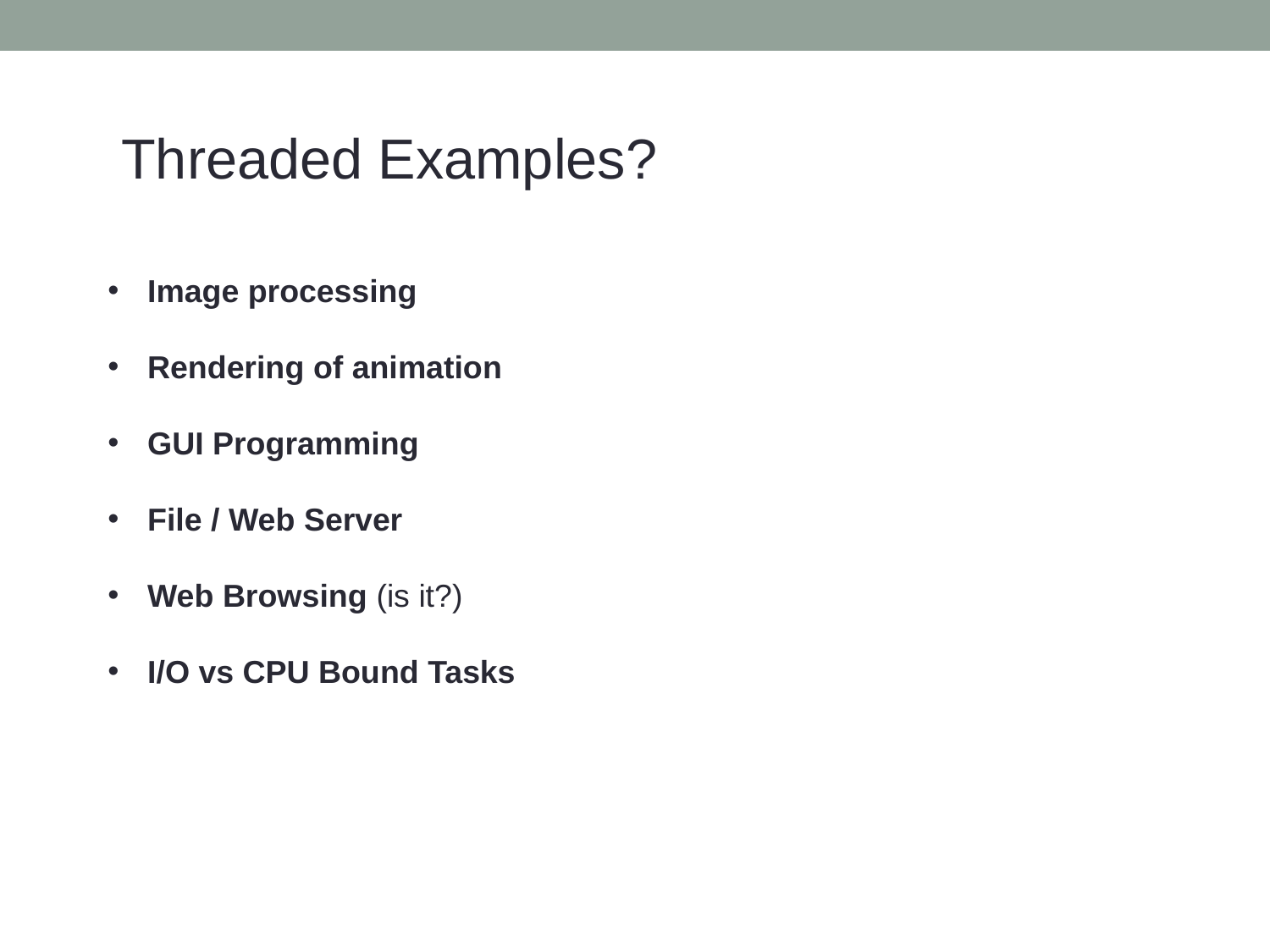

Threaded Examples?
Image processing
Rendering of animation
GUI Programming

File / Web Server

Web Browsing (is it?)

I/O vs CPU Bound Tasks